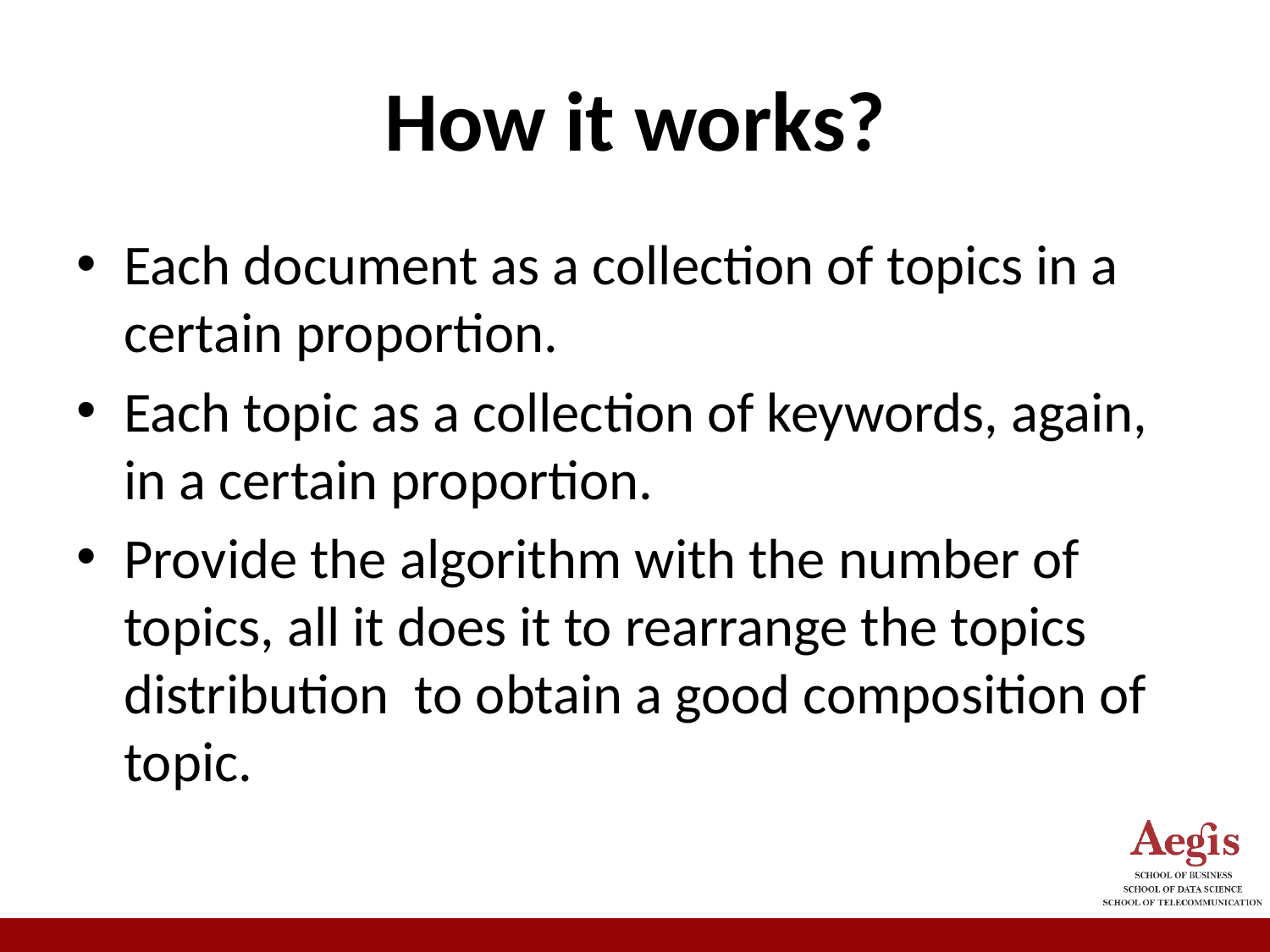

# How it works?
Each document as a collection of topics in a certain proportion.
Each topic as a collection of keywords, again, in a certain proportion.
Provide the algorithm with the number of topics, all it does it to rearrange the topics distribution  to obtain a good composition of topic.